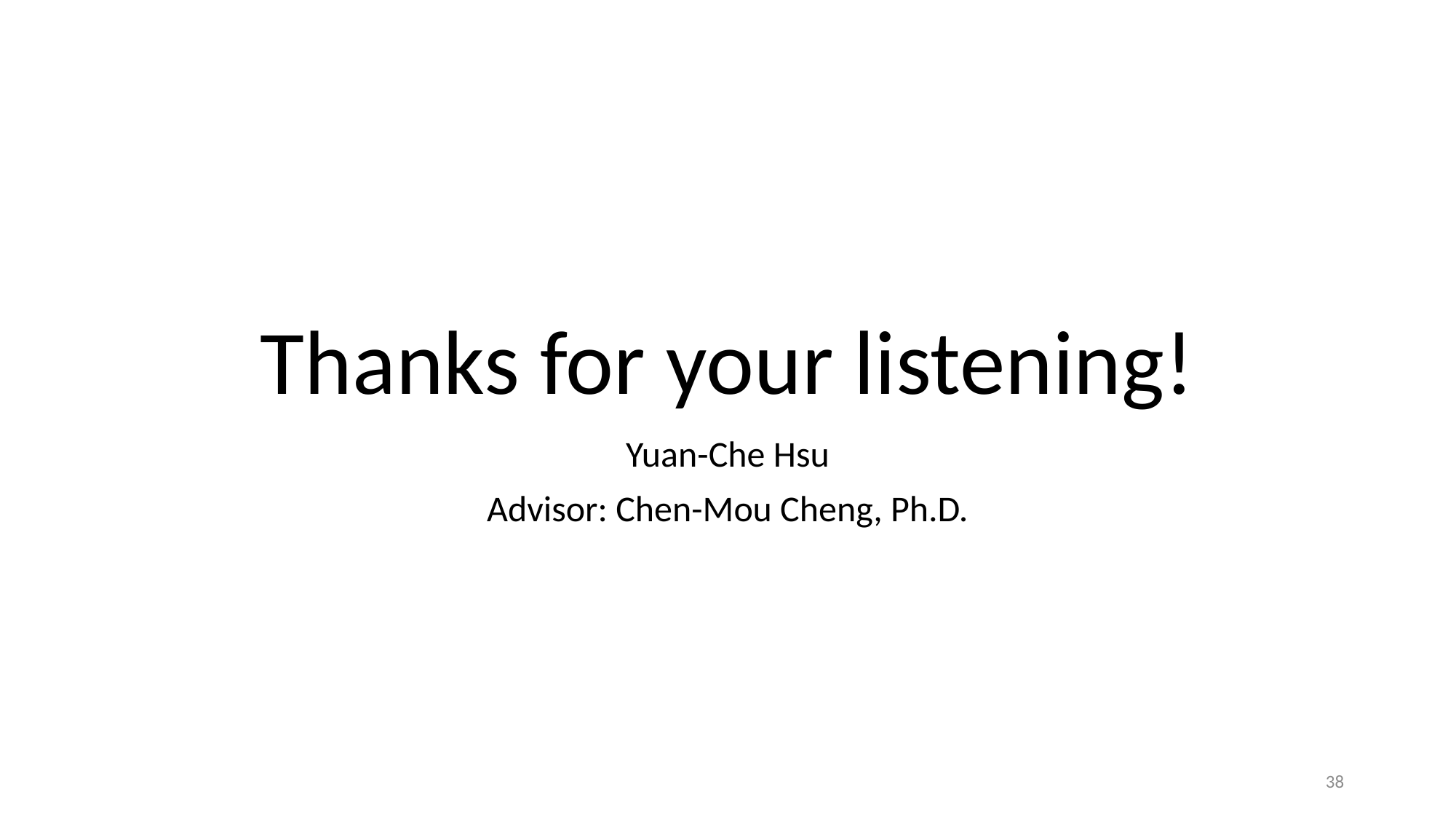

# Thanks for your listening!
Yuan-Che Hsu
Advisor: Chen-Mou Cheng, Ph.D.
38